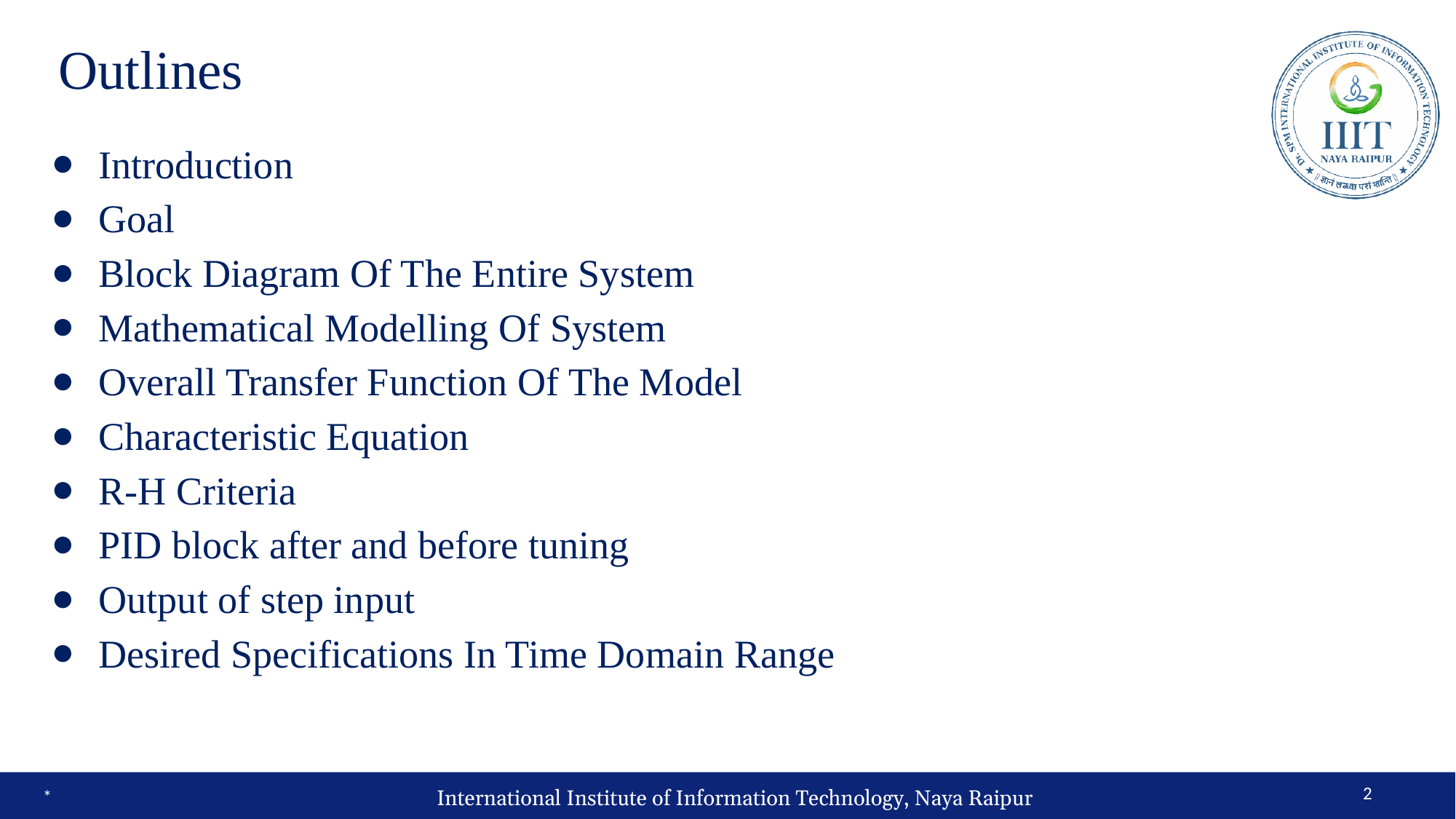

# Outlines
Introduction
Goal
Block Diagram Of The Entire System
Mathematical Modelling Of System
Overall Transfer Function Of The Model
Characteristic Equation
R-H Criteria
PID block after and before tuning
Output of step input
Desired Specifications In Time Domain Range

2
International Institute of Information Technology, Naya Raipur
*